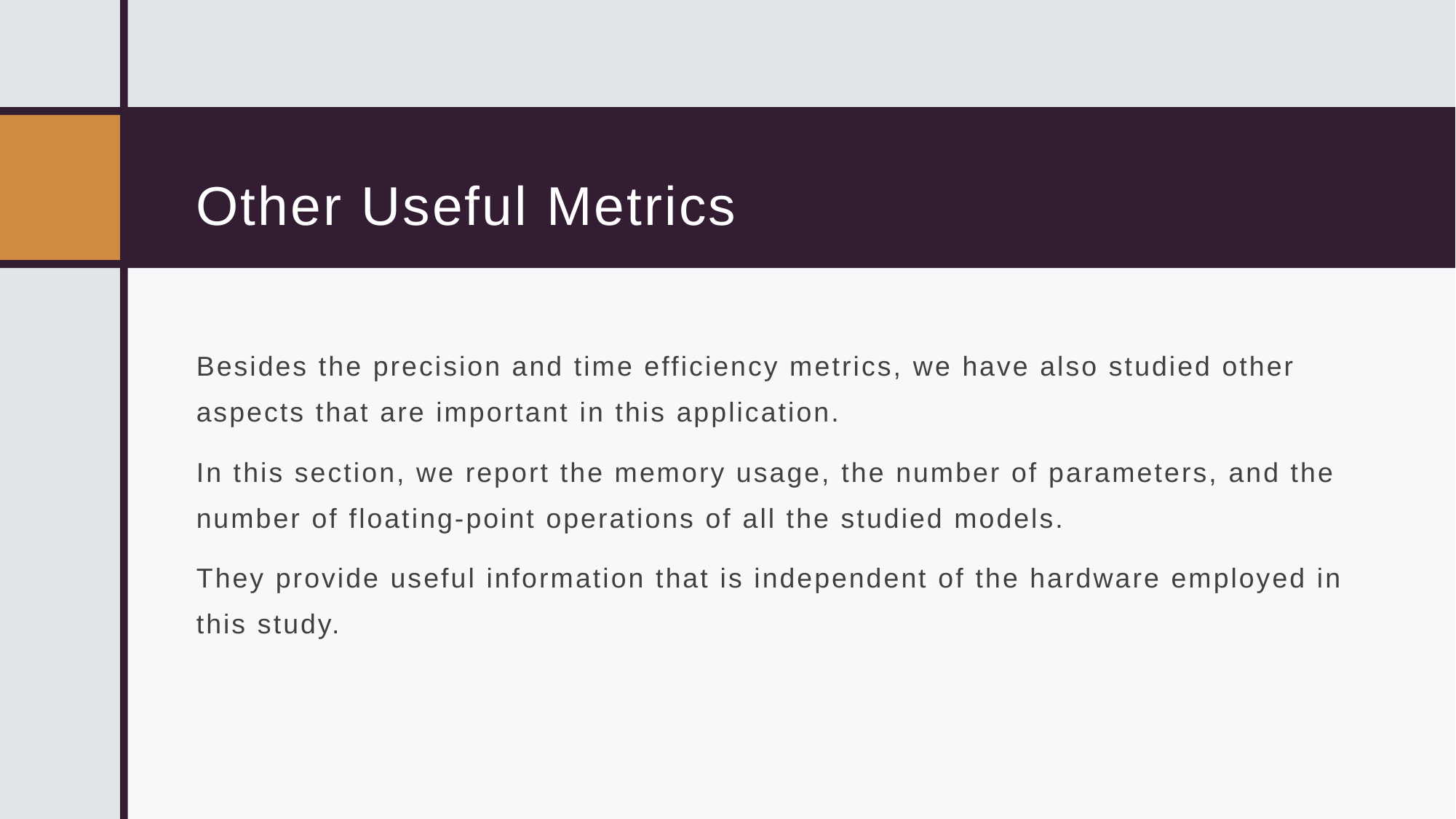

# Other Useful Metrics

Besides the precision and time efficiency metrics, we have also studied other aspects that are important in this application.
In this section, we report the memory usage, the number of parameters, and the number of floating-point operations of all the studied models.
They provide useful information that is independent of the hardware employed in this study.